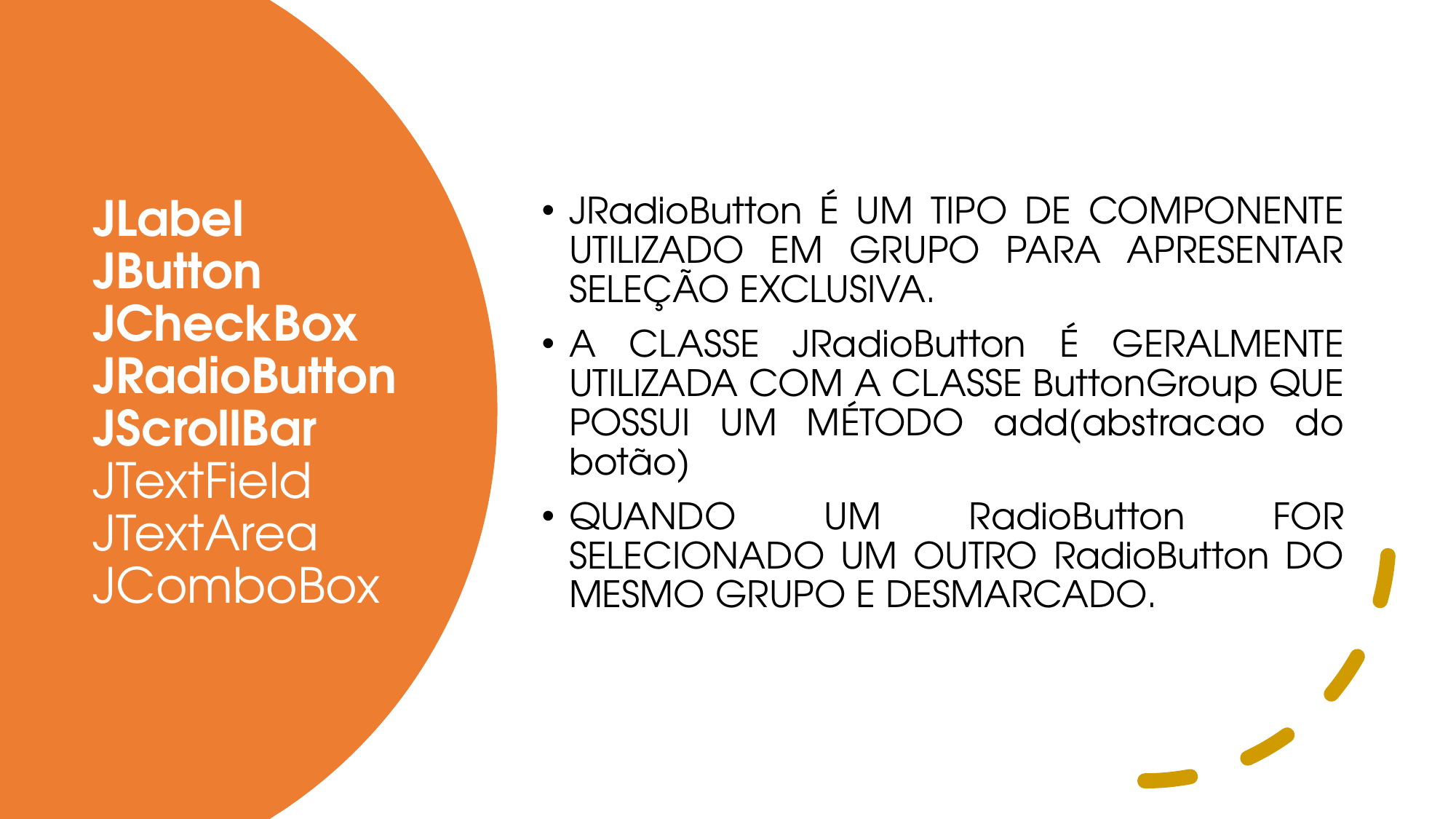

JRadioButton É UM TIPO DE COMPONENTE UTILIZADO EM GRUPO PARA APRESENTAR SELEÇÃO EXCLUSIVA.
A CLASSE JRadioButton É GERALMENTE UTILIZADA COM A CLASSE ButtonGroup QUE POSSUI UM MÉTODO add(abstracao do botão)
QUANDO UM RadioButton FOR SELECIONADO UM OUTRO RadioButton DO MESMO GRUPO E DESMARCADO.
# JLabel JButton JCheckBox JRadioButton JScrollBar JTextField JTextArea JComboBox